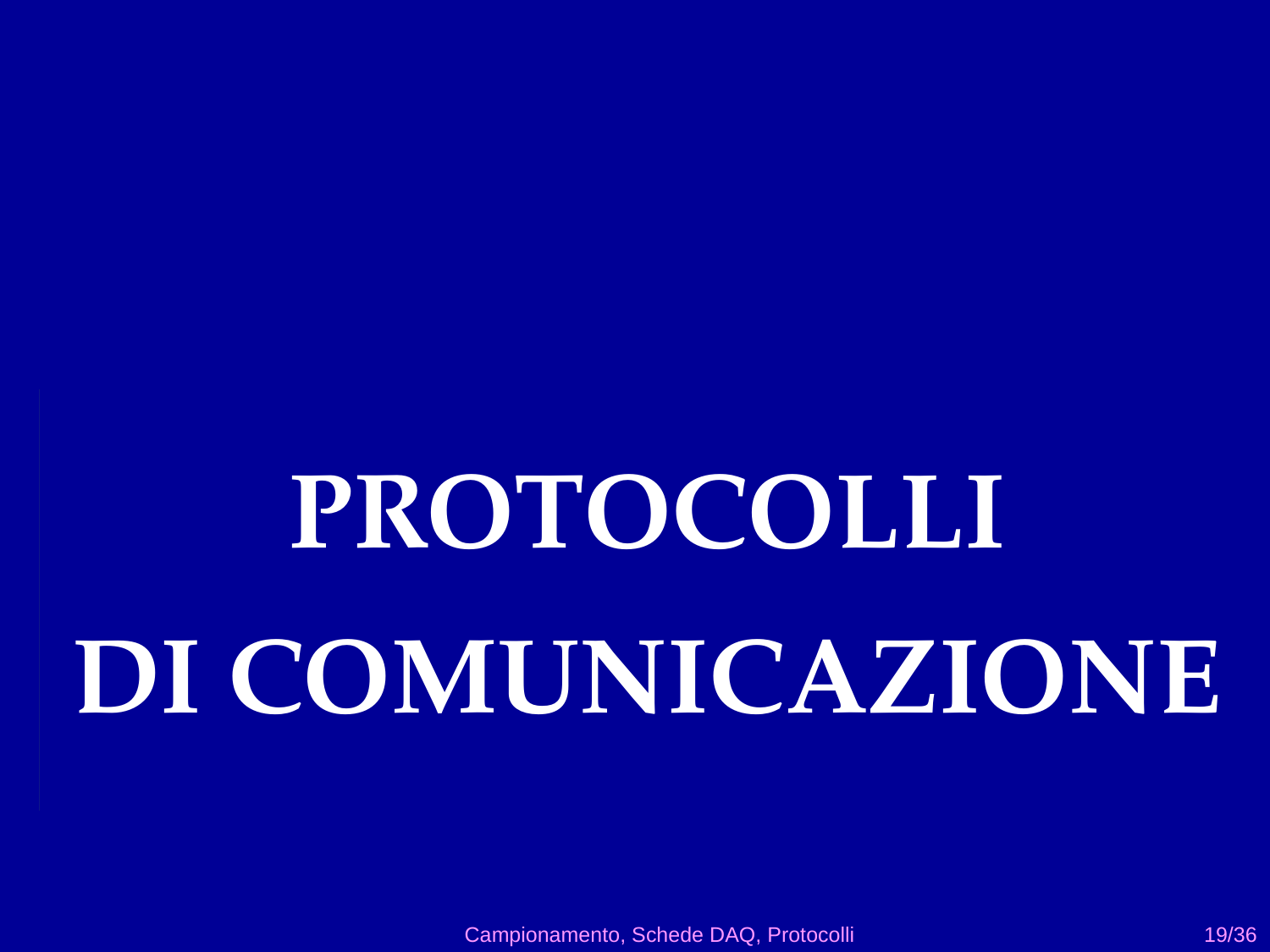

PROTOCOLLI
DI COMUNICAZIONE
Campionamento, Schede DAQ, Protocolli
19/36